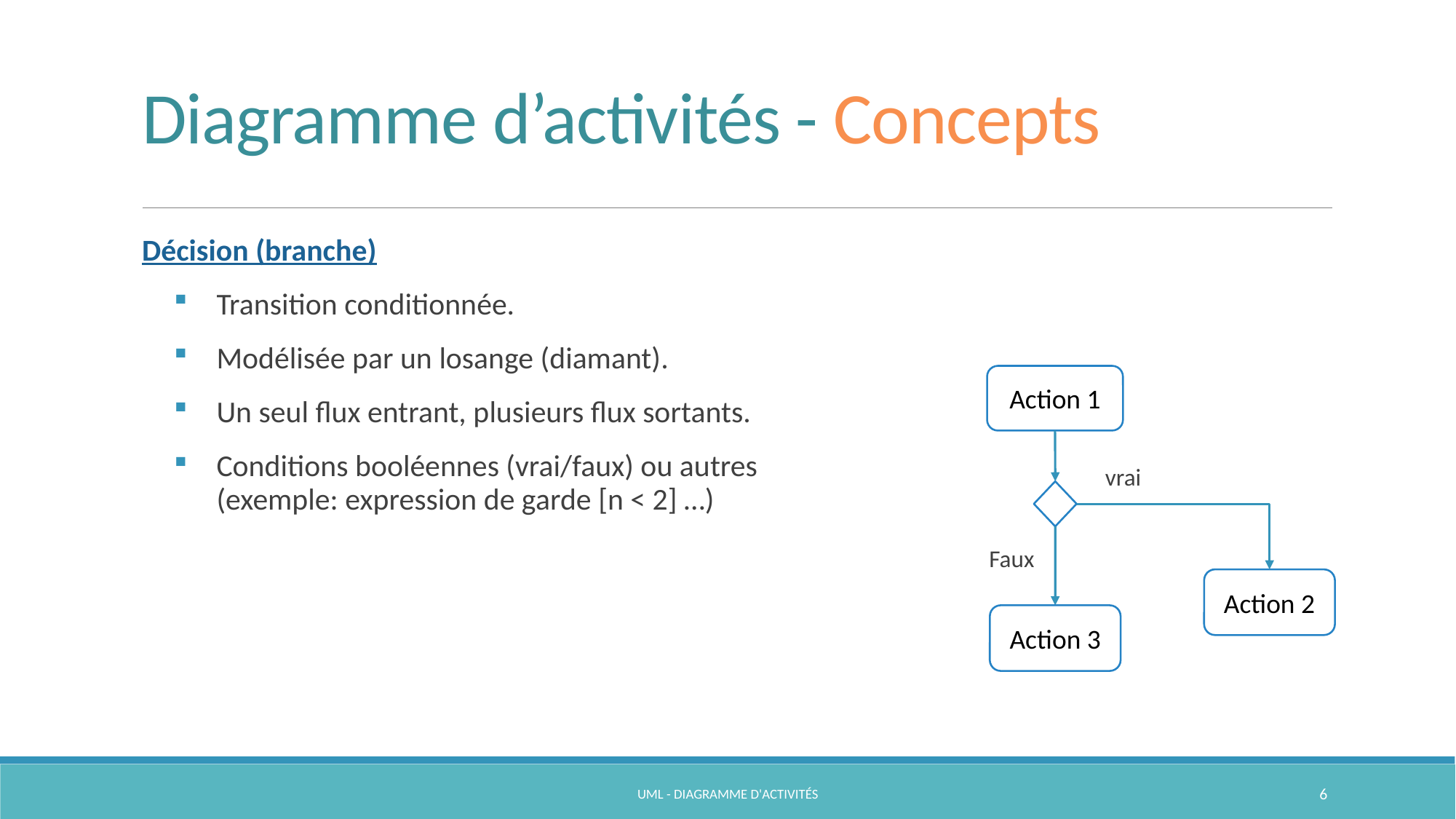

# Diagramme d’activités - Concepts
Décision (branche)
Transition conditionnée.
Modélisée par un losange (diamant).
Un seul flux entrant, plusieurs flux sortants.
Conditions booléennes (vrai/faux) ou autres (exemple: expression de garde [n < 2] …)

Action 1
vrai

Faux
Action 2
Action 3
UML - Diagramme d'activités
6